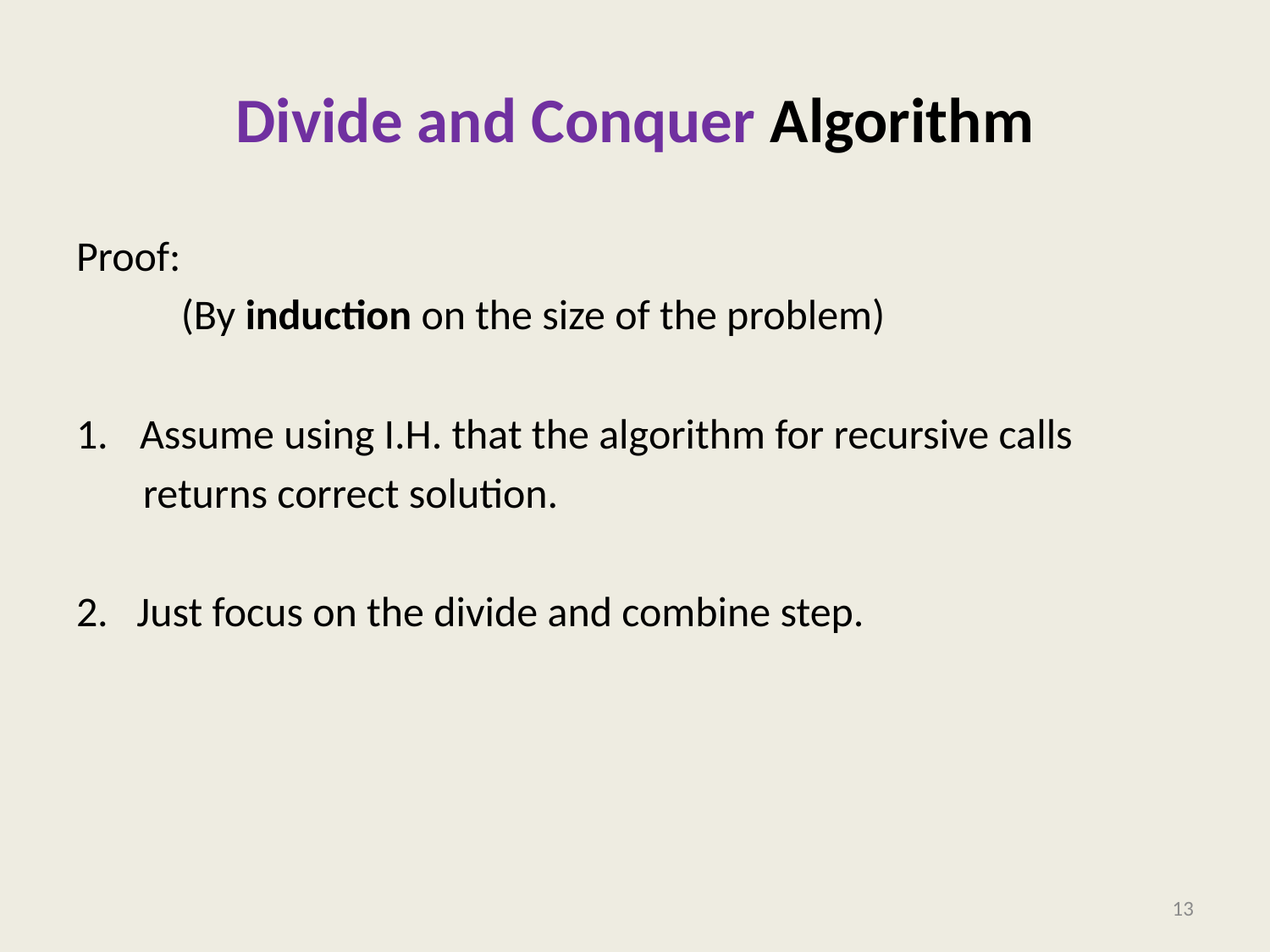

# Divide and Conquer Algorithm
Proof:
           (By induction on the size of the problem)

Assume using I.H. that the algorithm for recursive calls
       returns correct solution.

2.   Just focus on the divide and combine step.

13